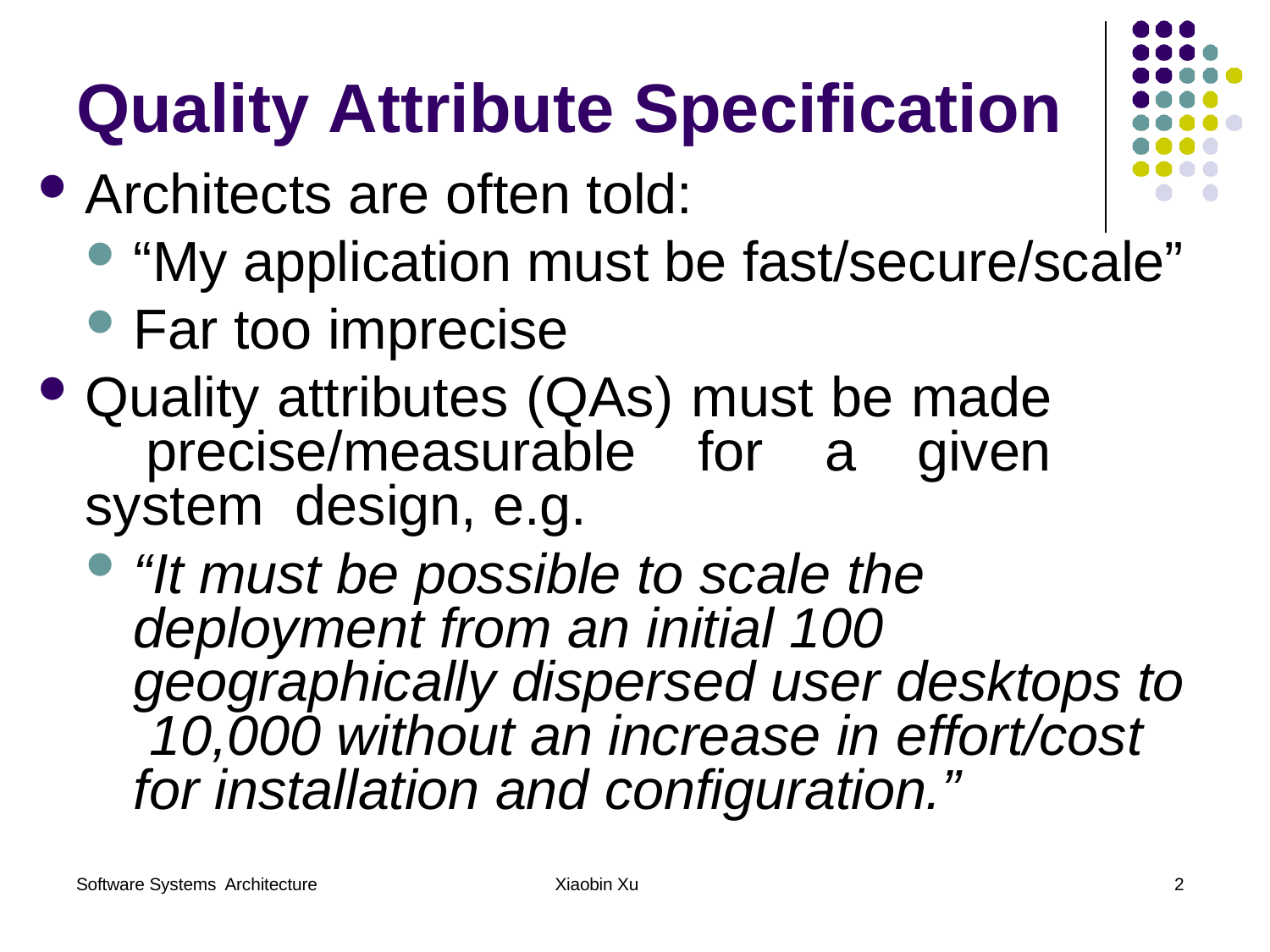

# Quality Attribute Specification
Architects are often told:
“My application must be fast/secure/scale”
Far too imprecise
Quality attributes (QAs) must be made  precise/measurable for a given system  design, e.g.
“It must be possible to scale the  deployment from an initial 100  geographically dispersed user desktops to  10,000 without an increase in effort/cost
for installation and configuration.”
Software Systems  Architecture
Xiaobin Xu
2